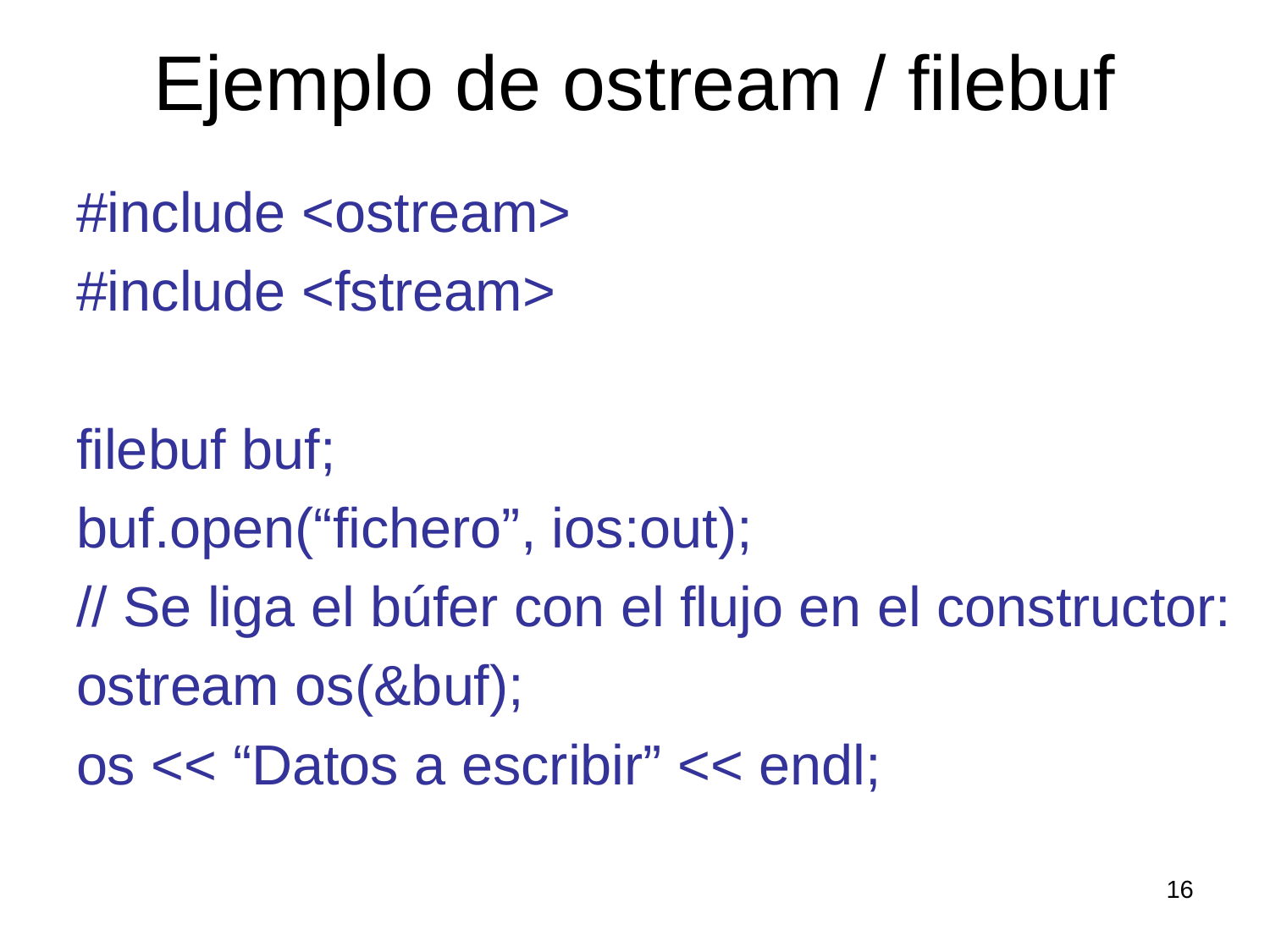

# Ejemplo de ostream / filebuf
#include <ostream>
#include <fstream>

filebuf buf;
buf.open(“fichero”, ios:out);
// Se liga el búfer con el flujo en el constructor:
ostream os(&buf);
os << “Datos a escribir” << endl;
16